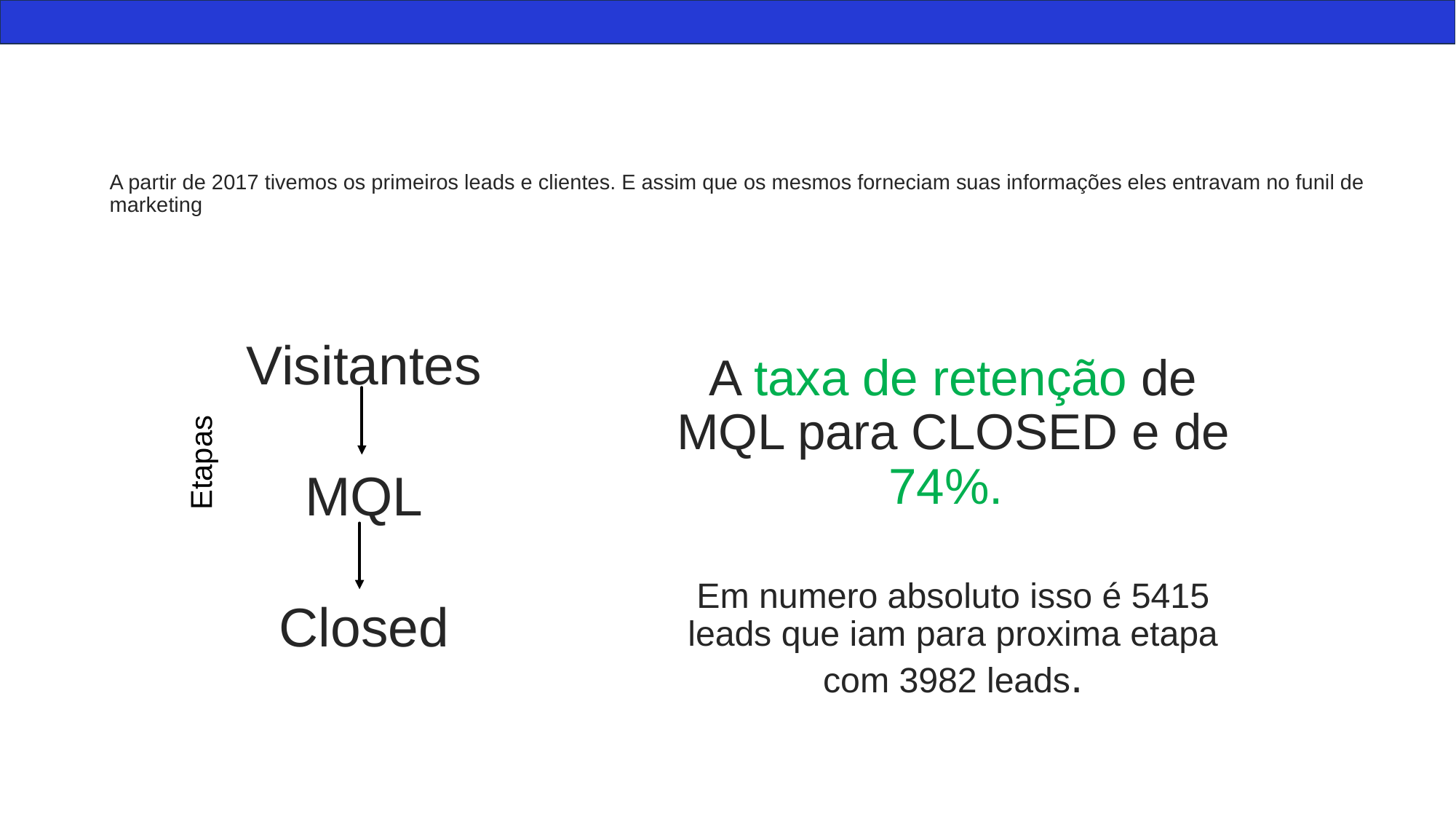

# A partir de 2017 tivemos os primeiros leads e clientes. E assim que os mesmos forneciam suas informações eles entravam no funil de marketing
Visitantes

MQL

Closed
A taxa de retenção de MQL para CLOSED e de 74%.

Em numero absoluto isso é 5415 leads que iam para proxima etapa com 3982 leads.
Etapas